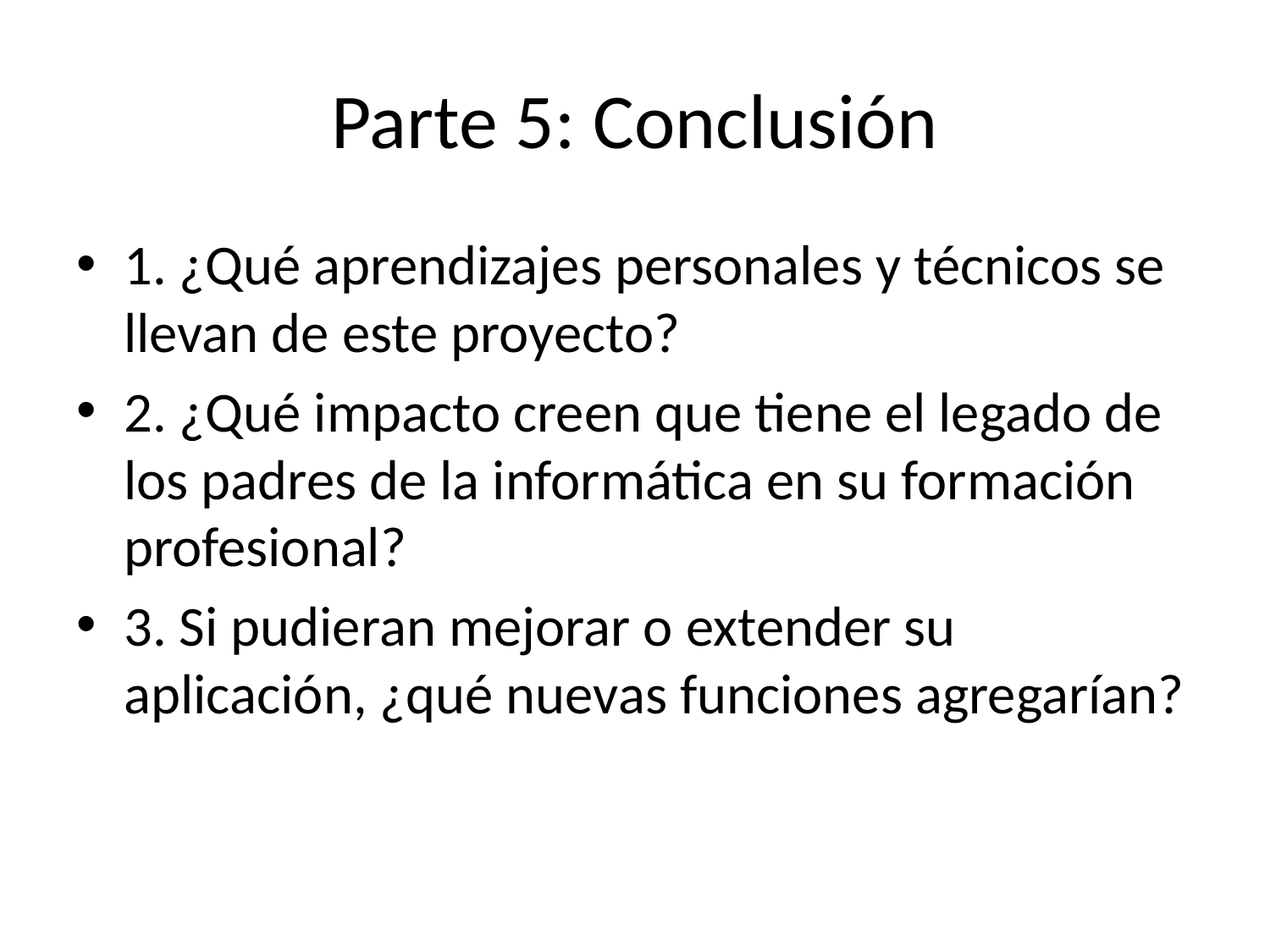

# Parte 5: Conclusión
1. ¿Qué aprendizajes personales y técnicos se llevan de este proyecto?
2. ¿Qué impacto creen que tiene el legado de los padres de la informática en su formación profesional?
3. Si pudieran mejorar o extender su aplicación, ¿qué nuevas funciones agregarían?